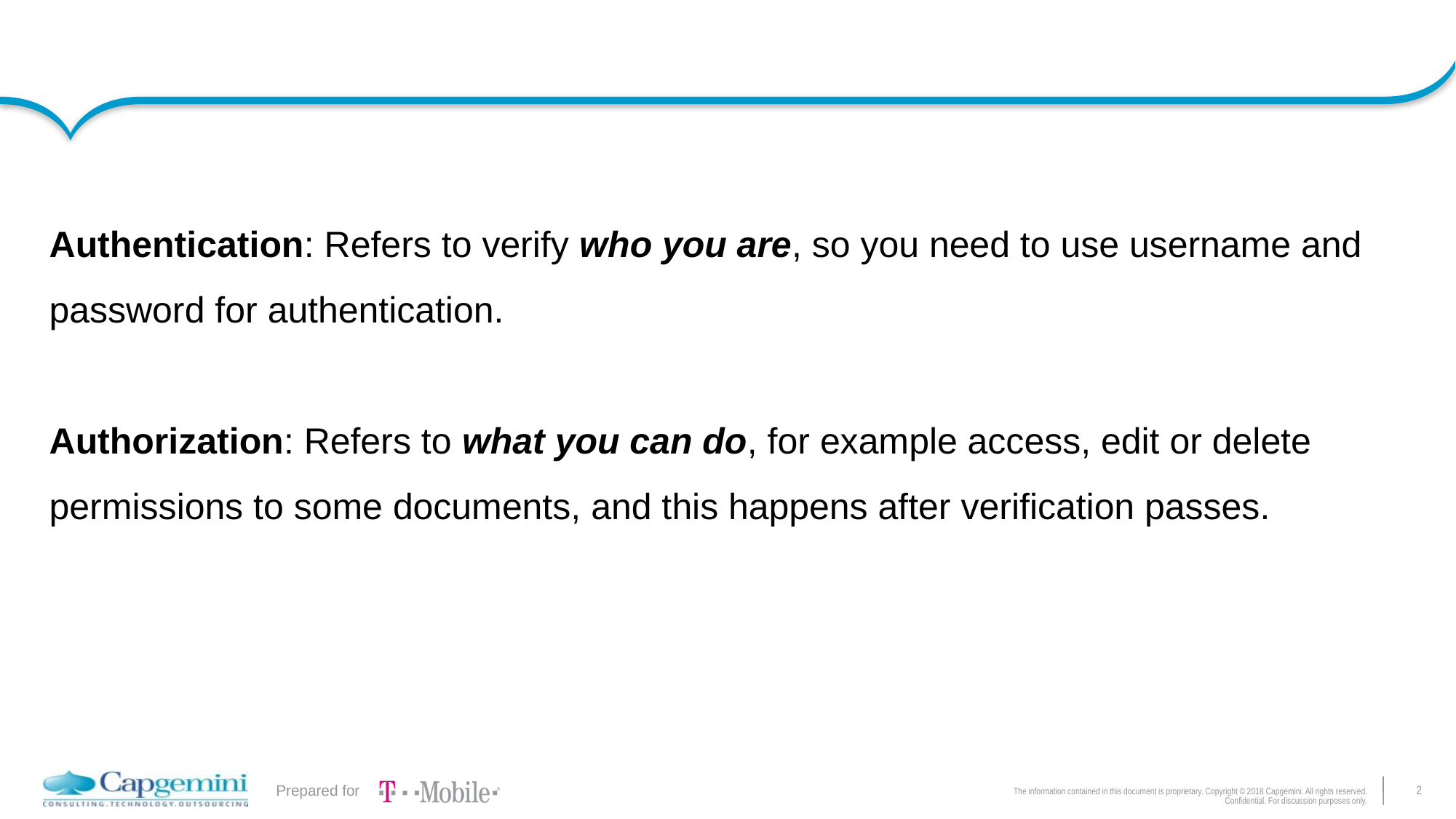

Authentication: Refers to verify who you are, so you need to use username and password for authentication.

Authorization: Refers to what you can do, for example access, edit or delete permissions to some documents, and this happens after verification passes.